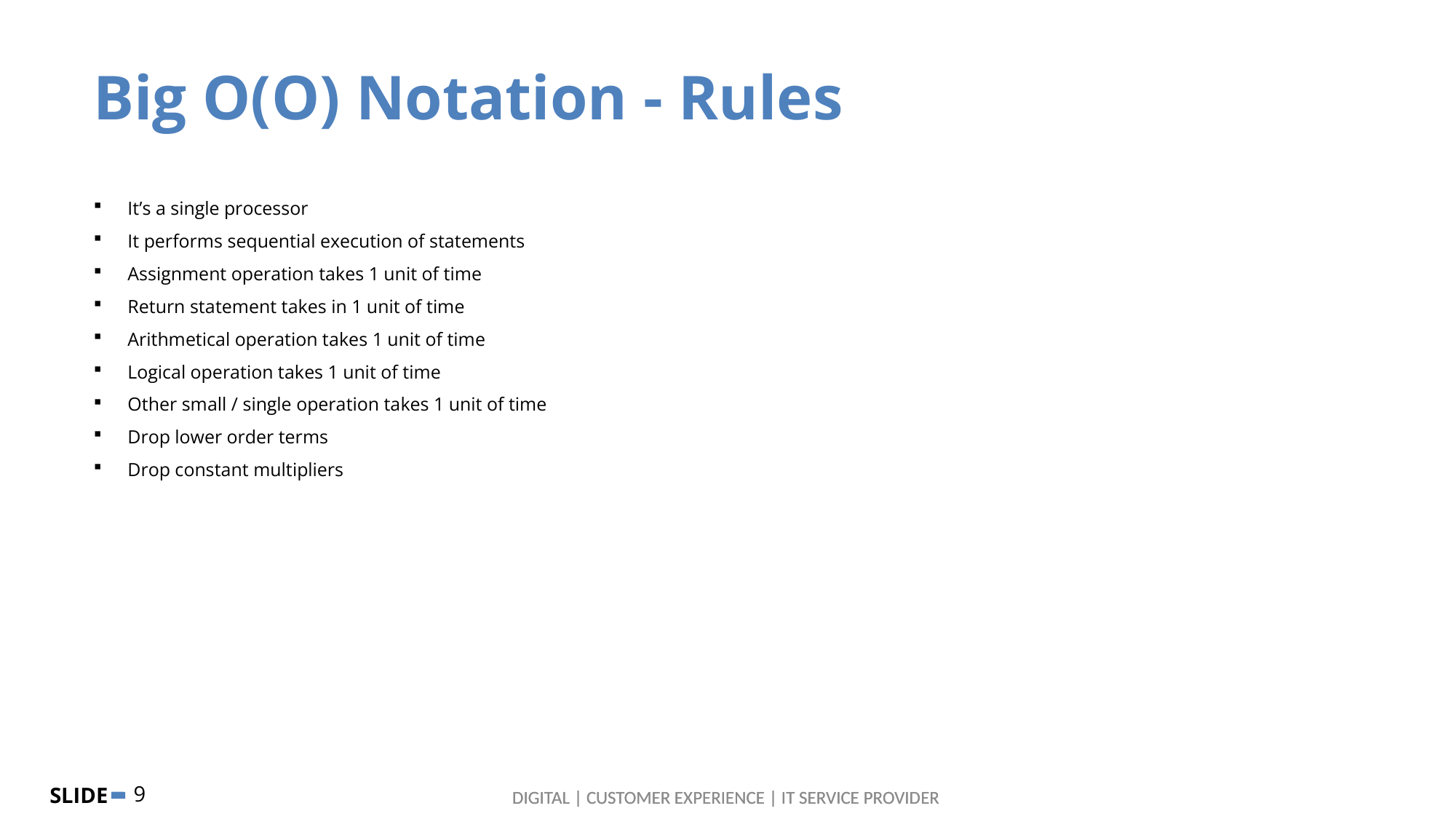

Big O(O) Notation - Rules
It’s a single processor
It performs sequential execution of statements
Assignment operation takes 1 unit of time
Return statement takes in 1 unit of time
Arithmetical operation takes 1 unit of time
Logical operation takes 1 unit of time
Other small / single operation takes 1 unit of time
Drop lower order terms
Drop constant multipliers